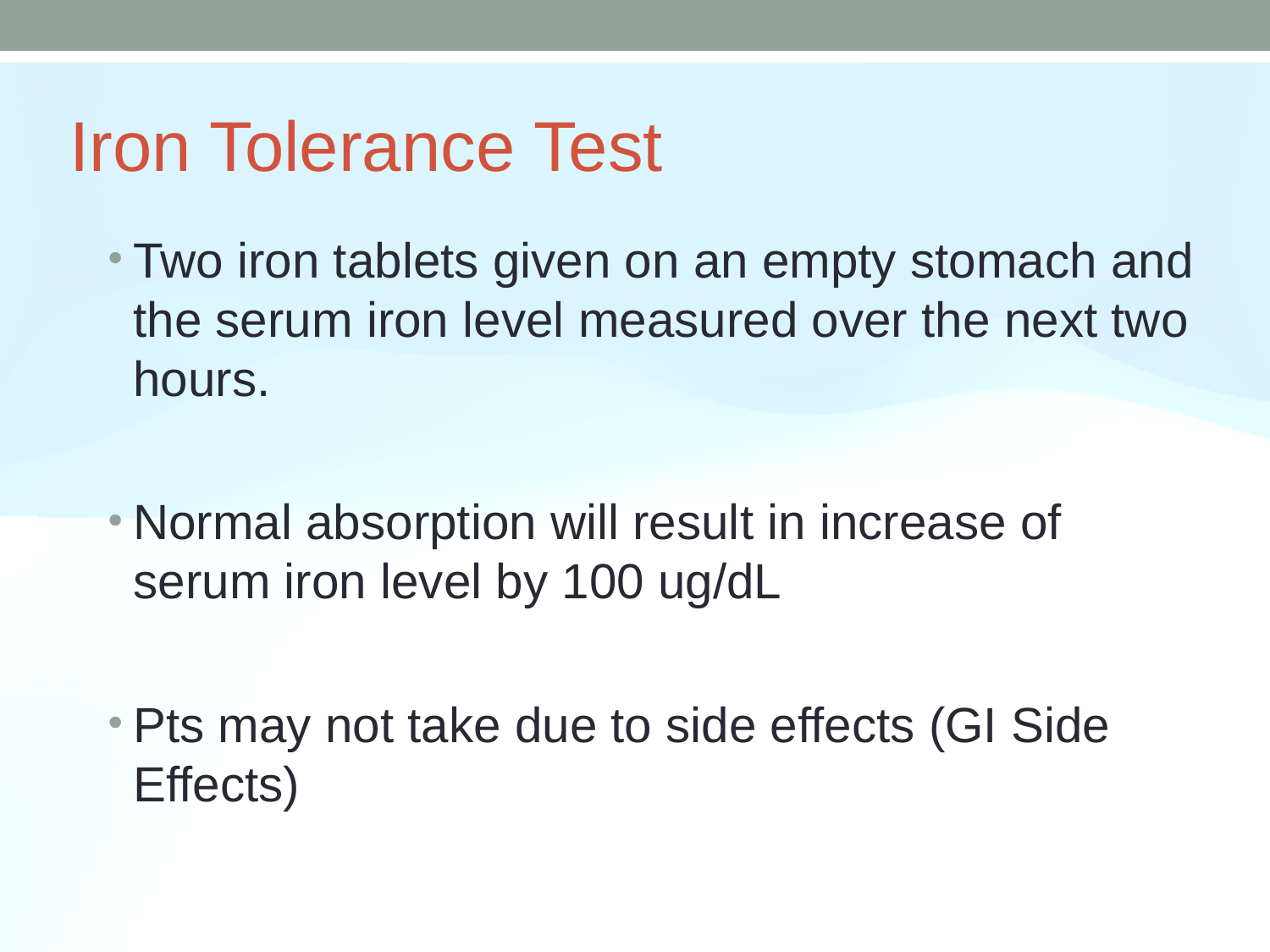

Iron Tolerance Test
Two iron tablets given on an empty stomach and the serum iron level measured over the next two hours.

Normal absorption will result in increase of  serum iron level by 100 ug/dL

Pts may not take due to side effects (GI Side Effects)